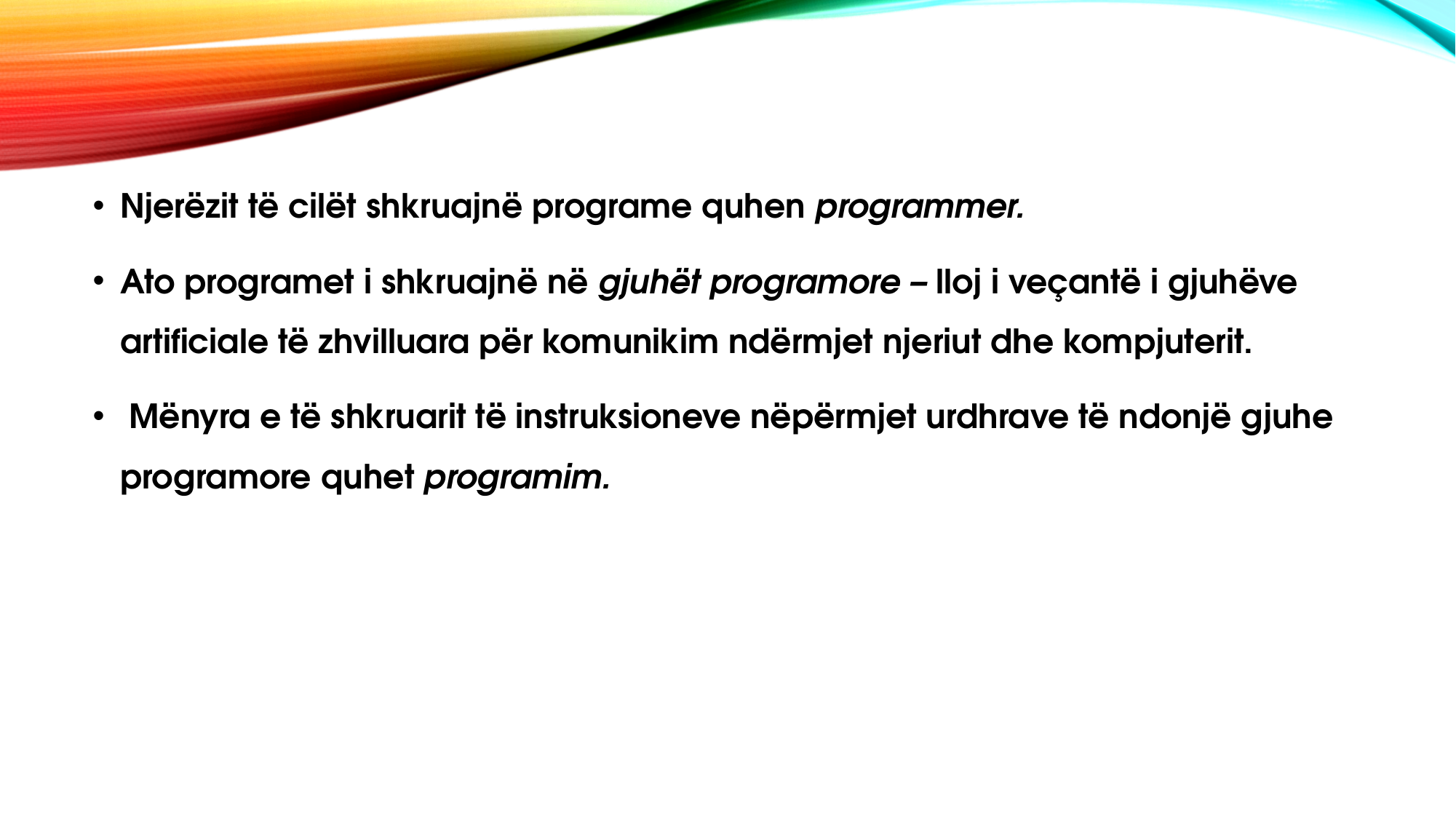

Njerëzit të cilët shkruajnë programe quhen programmer.
Ato programet i shkruajnë në gjuhët programore – lloj i veçantë i gjuhëve artificiale të zhvilluara për komunikim ndërmjet njeriut dhe kompjuterit.
 Mënyra e të shkruarit të instruksioneve nëpërmjet urdhrave të ndonjë gjuhe programore quhet programim.